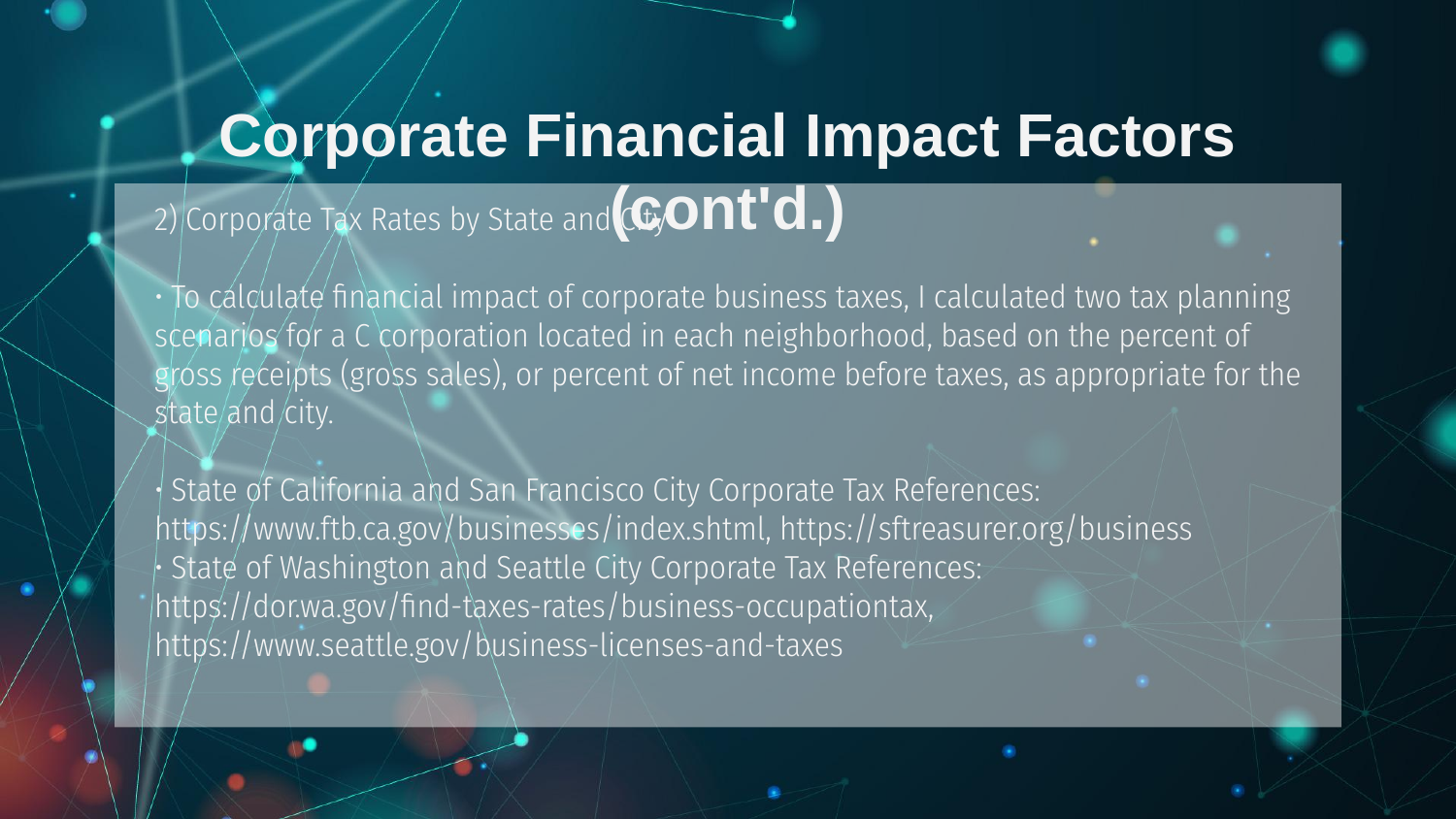

# Corporate Financial Impact Factors (cont'd.)
2) Corporate Tax Rates by State and City

• To calculate financial impact of corporate business taxes, I calculated two tax planning scenarios for a C corporation located in each neighborhood, based on the percent of gross receipts (gross sales), or percent of net income before taxes, as appropriate for the state and city.

• State of California and San Francisco City Corporate Tax References:
https://www.ftb.ca.gov/businesses/index.shtml, https://sftreasurer.org/business
• State of Washington and Seattle City Corporate Tax References:
https://dor.wa.gov/find-taxes-rates/business-occupationtax, https://www.seattle.gov/business-licenses-and-taxes